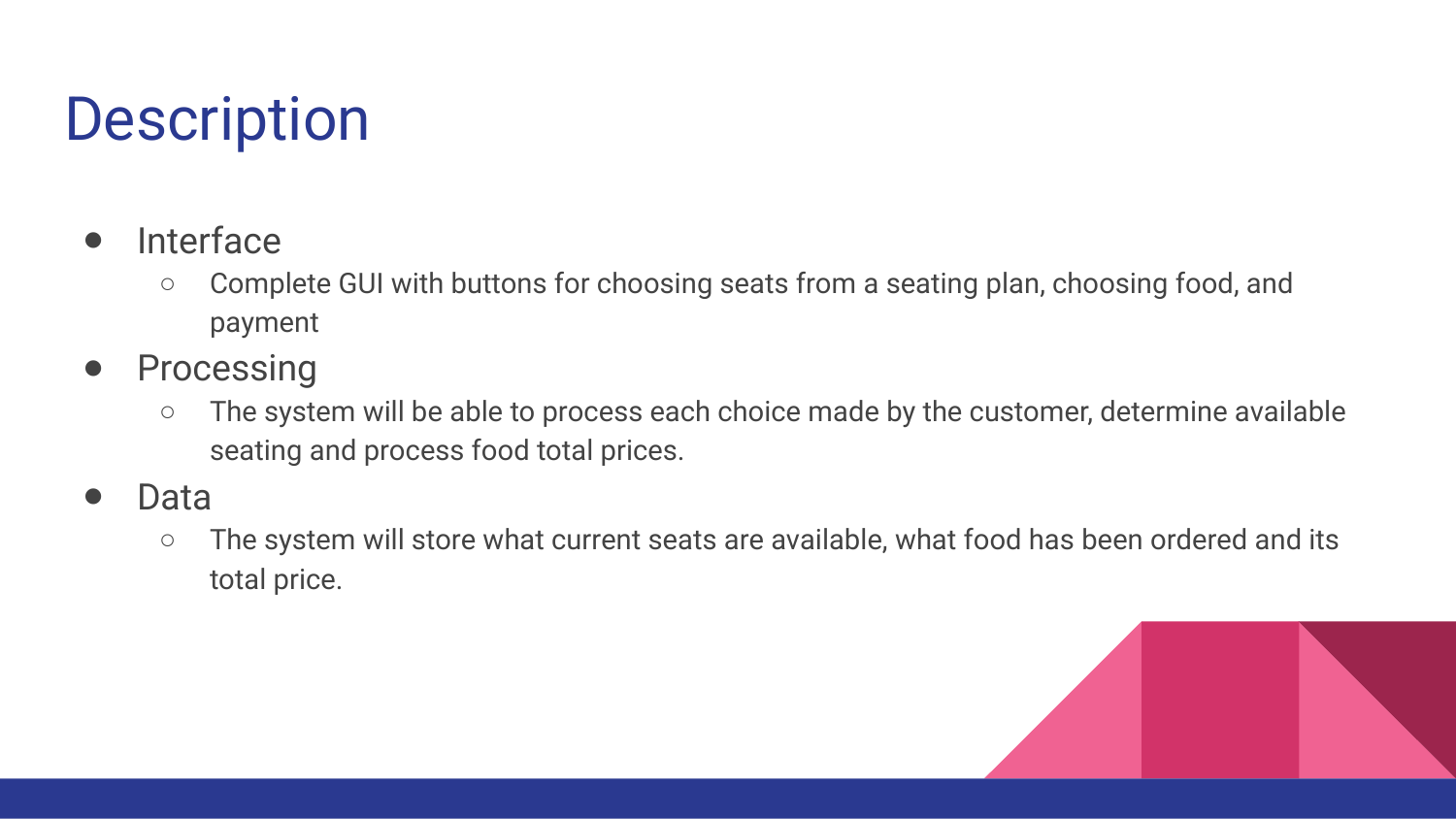

# Description
Interface
Complete GUI with buttons for choosing seats from a seating plan, choosing food, and payment
Processing
The system will be able to process each choice made by the customer, determine available seating and process food total prices.
Data
The system will store what current seats are available, what food has been ordered and its total price.